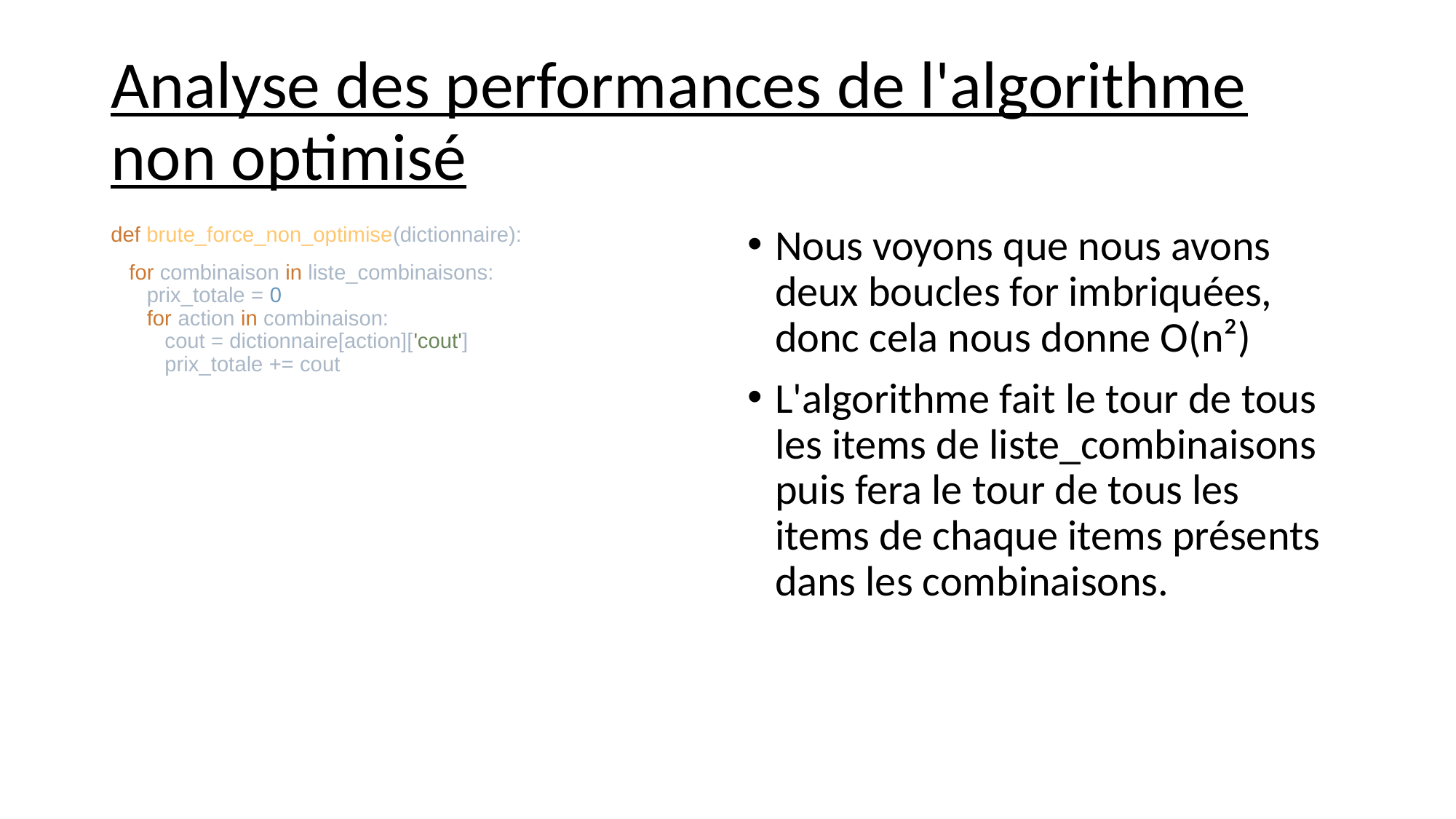

# Analyse des performances de l'algorithme non optimisé
def brute_force_non_optimise(dictionnaire):
   for combinaison in liste_combinaisons:
      prix_totale = 0
      for action in combinaison:
         cout = dictionnaire[action]['cout']
         prix_totale += cout
Nous voyons que nous avons deux boucles for imbriquées, donc cela nous donne O(n²)
L'algorithme fait le tour de tous les items de liste_combinaisons puis fera le tour de tous les items de chaque items présents dans les combinaisons.